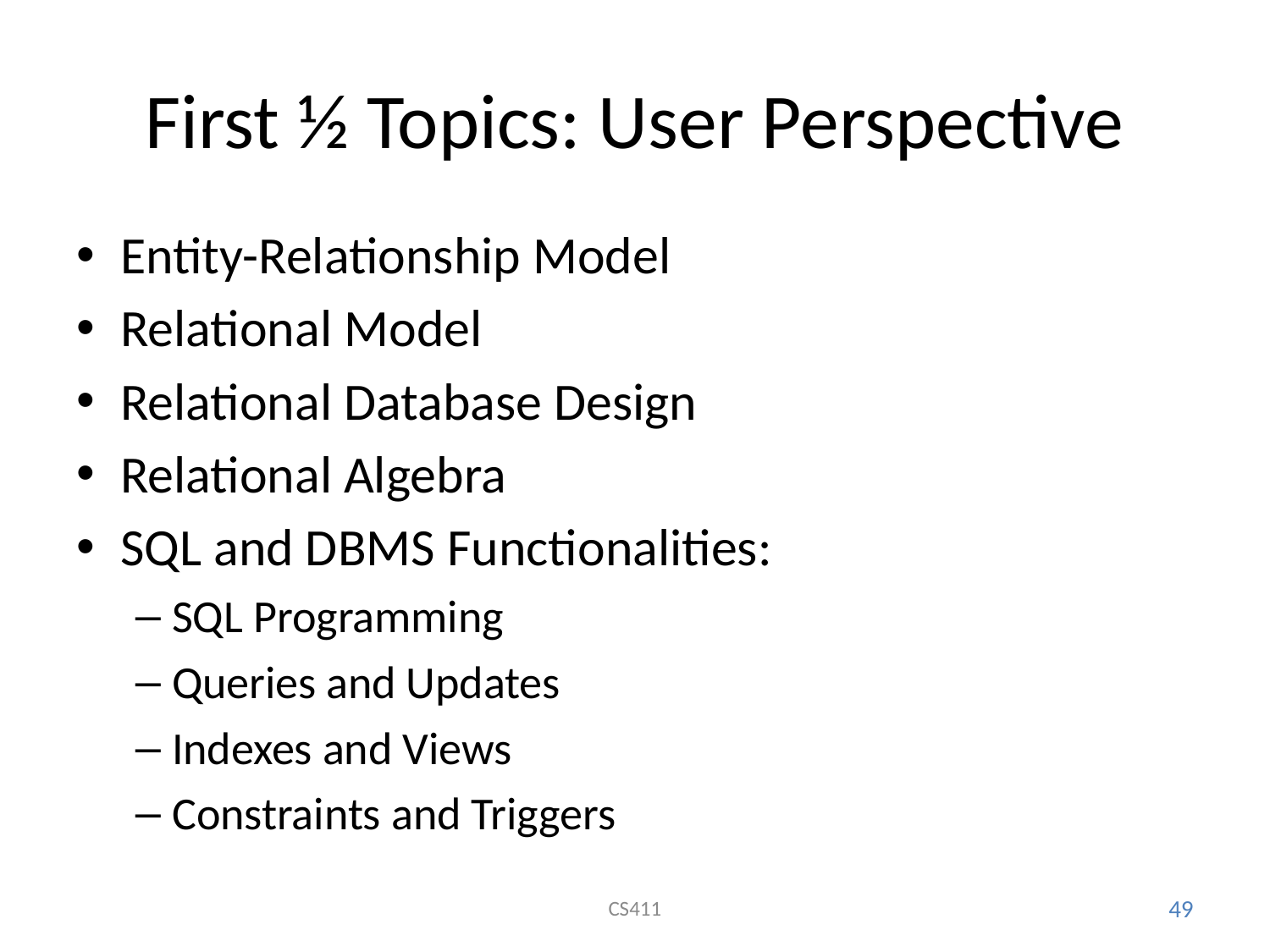

# First ½ Topics: User Perspective
Entity-Relationship Model
Relational Model
Relational Database Design
Relational Algebra
SQL and DBMS Functionalities:
SQL Programming
Queries and Updates
Indexes and Views
Constraints and Triggers
CS411
49